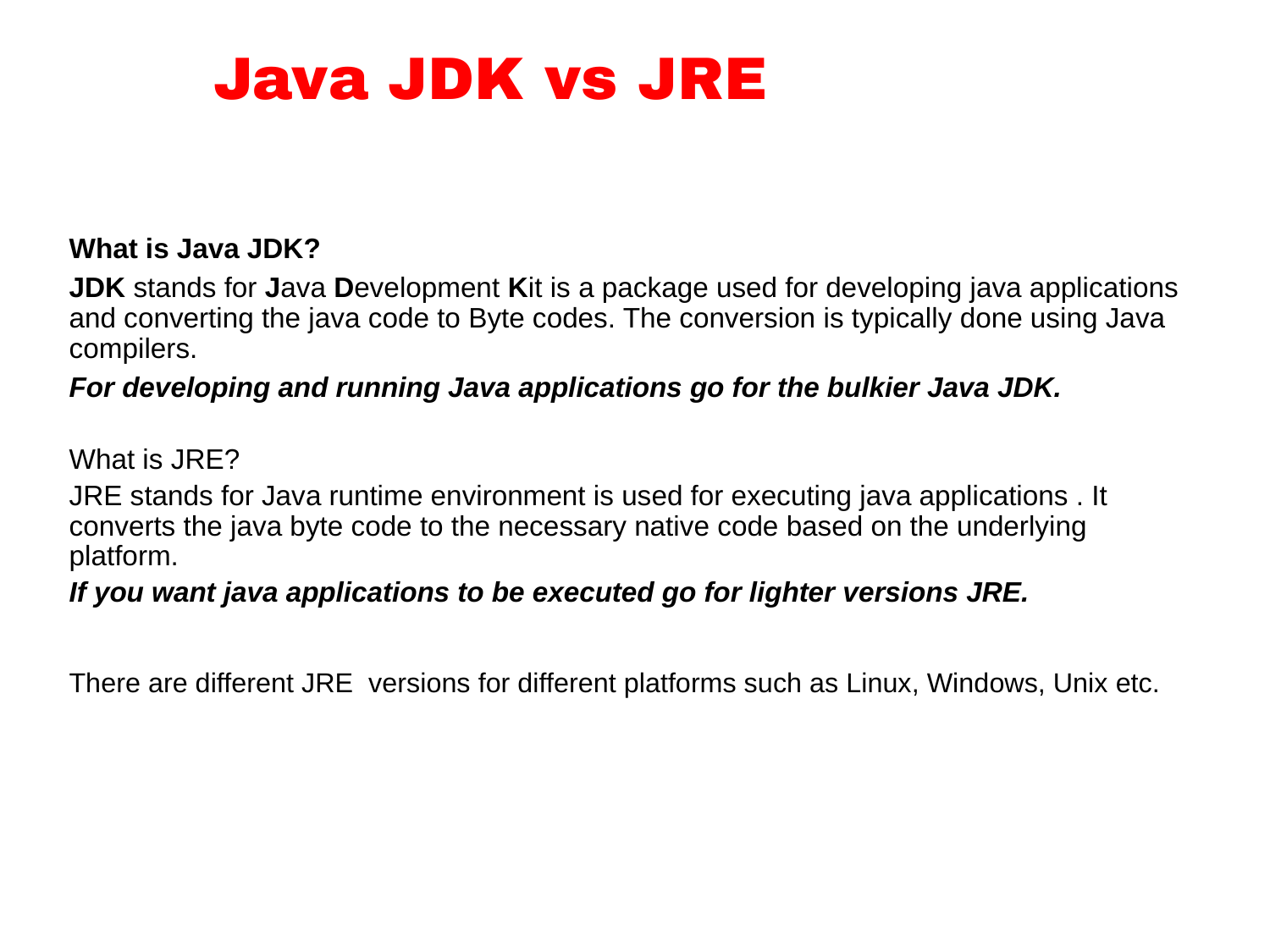

# Java JDK vs JRE
What is Java JDK?
JDK stands for Java Development Kit is a package used for developing java applications and converting the java code to Byte codes. The conversion is typically done using Java compilers.
For developing and running Java applications go for the bulkier Java JDK.

What is JRE?
JRE stands for Java runtime environment is used for executing java applications . It converts the java byte code to the necessary native code based on the underlying platform.
If you want java applications to be executed go for lighter versions JRE.

There are different JRE  versions for different platforms such as Linux, Windows, Unix etc.